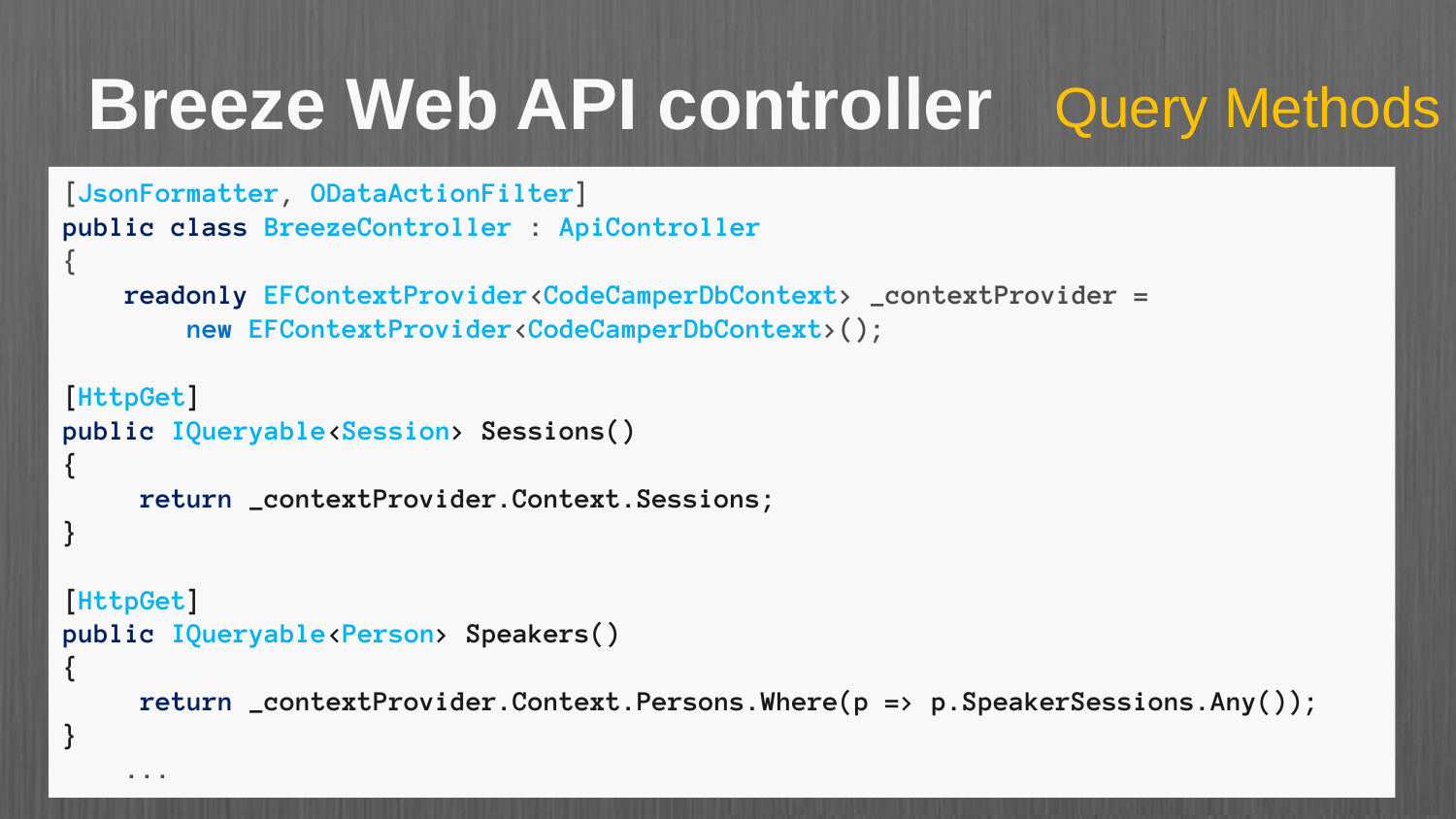

# Breeze Web API controller
Query Methods
[JsonFormatter, ODataActionFilter]
public class BreezeController : ApiController
{
    readonly EFContextProvider<CodeCamperDbContext> _contextProvider =
        new EFContextProvider<CodeCamperDbContext>();

[HttpGet]
public IQueryable<Session> Sessions()
{
     return _contextProvider.Context.Sessions;
}

[HttpGet]
public IQueryable<Person> Speakers()
{
     return _contextProvider.Context.Persons.Where(p => p.SpeakerSessions.Any());
}
    ...